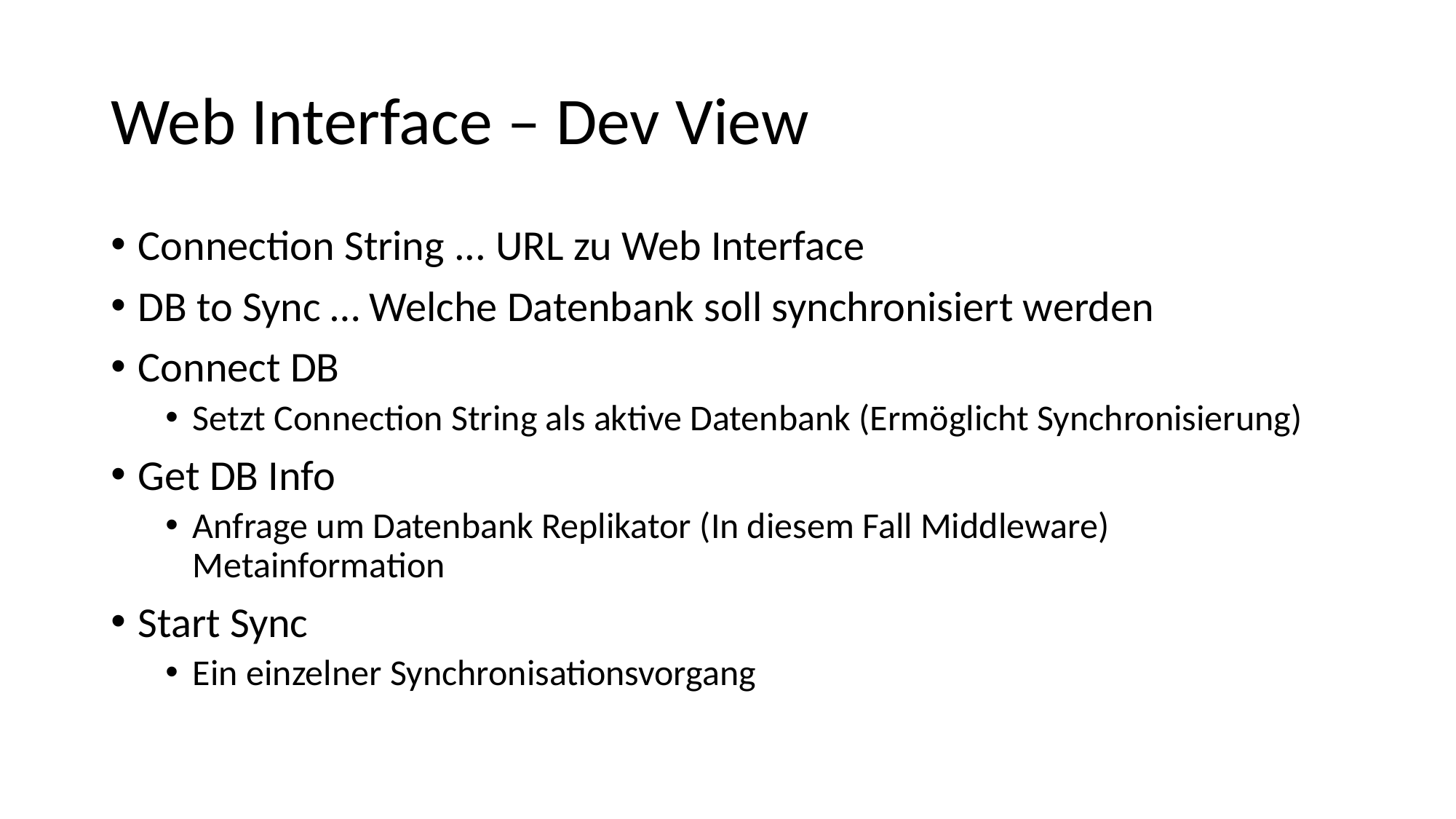

# Web Interface – Dev View
Connection String ... URL zu Web Interface
DB to Sync … Welche Datenbank soll synchronisiert werden
Connect DB
Setzt Connection String als aktive Datenbank (Ermöglicht Synchronisierung)
Get DB Info
Anfrage um Datenbank Replikator (In diesem Fall Middleware) Metainformation
Start Sync
Ein einzelner Synchronisationsvorgang